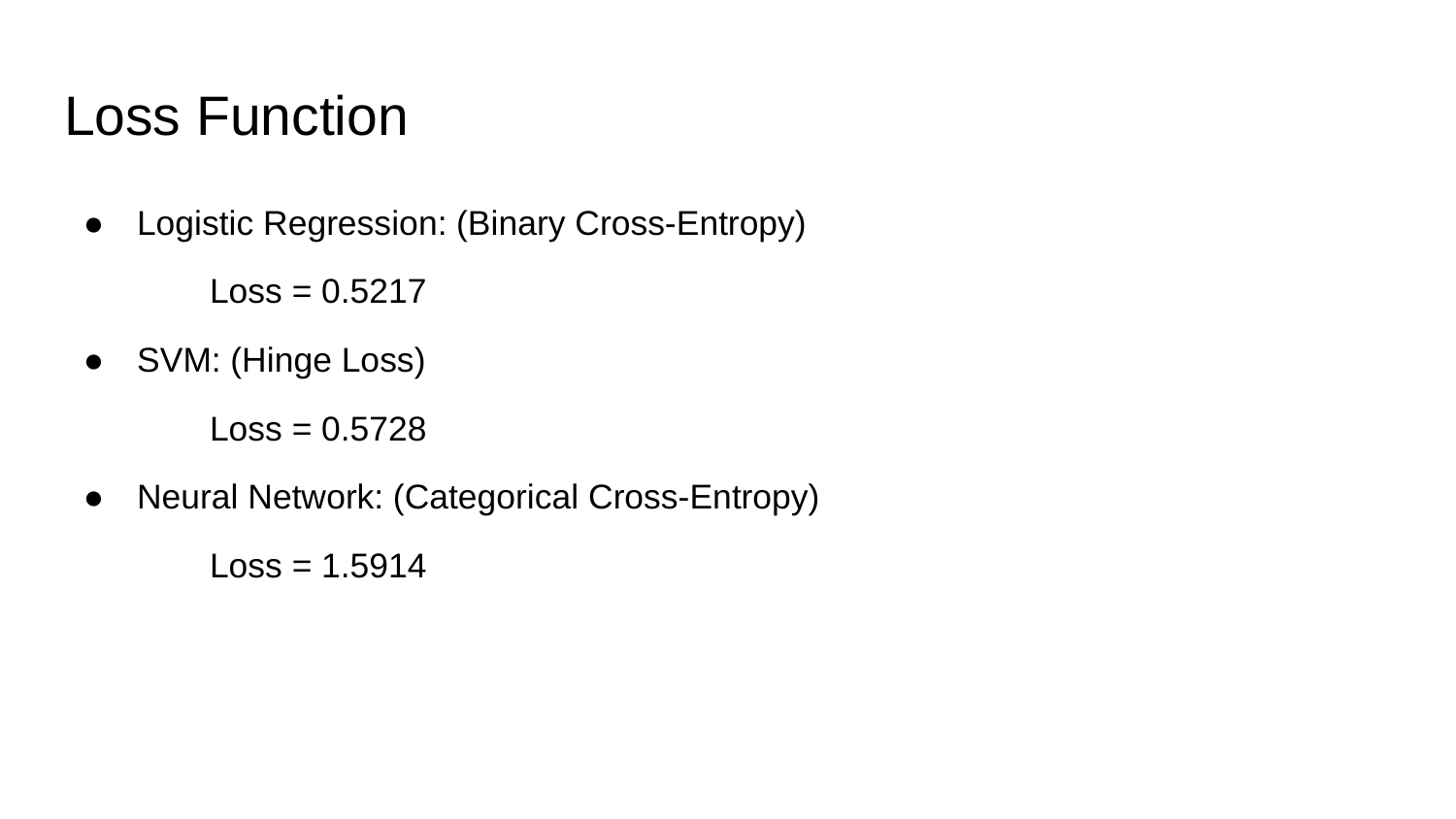

# Loss Function
Logistic Regression: (Binary Cross-Entropy)
Loss = 0.5217
SVM: (Hinge Loss)
Loss = 0.5728
Neural Network: (Categorical Cross-Entropy)
Loss = 1.5914